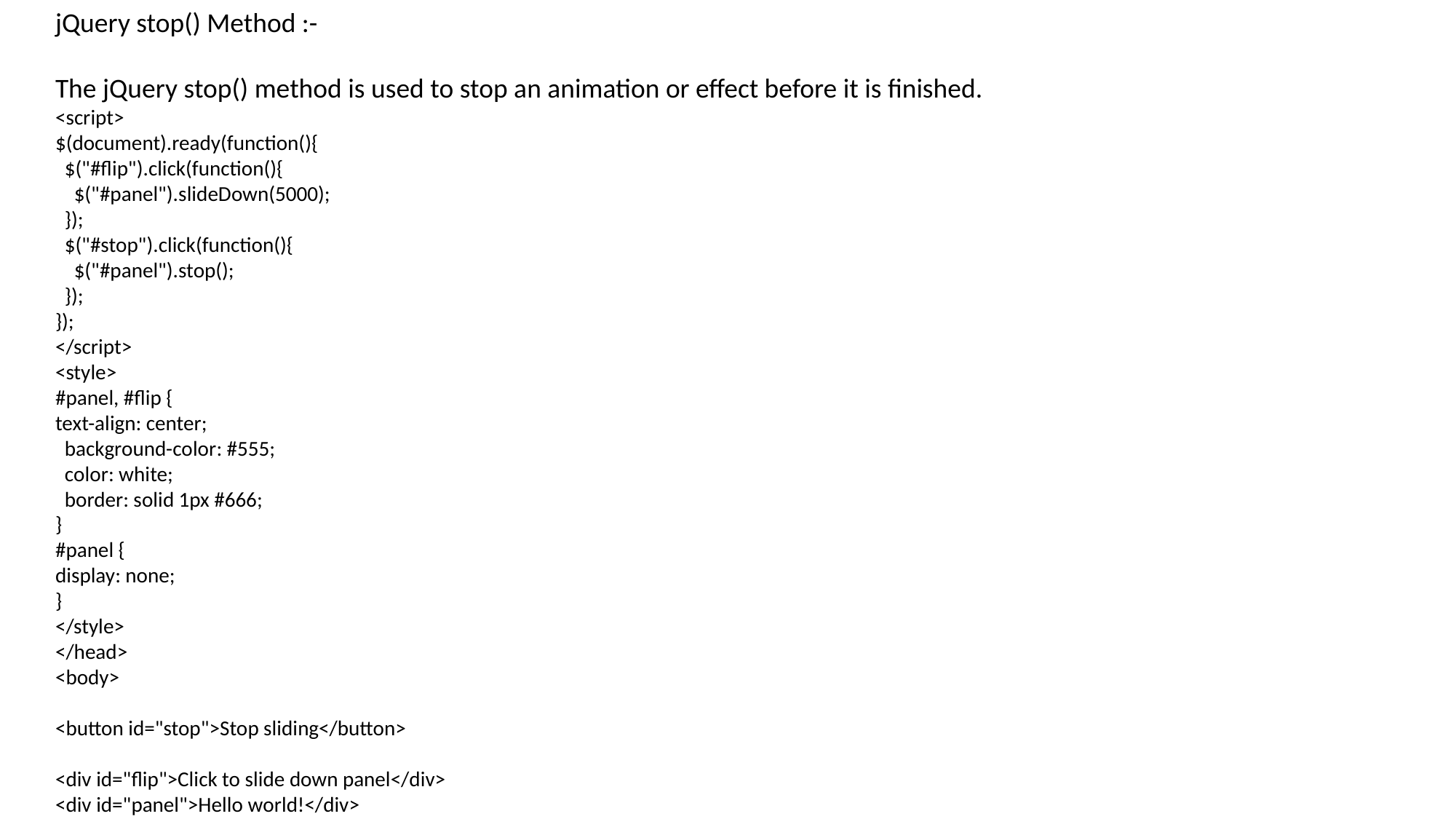

jQuery stop() Method :-

The jQuery stop() method is used to stop an animation or effect before it is finished.
<script>
$(document).ready(function(){
  $("#flip").click(function(){
    $("#panel").slideDown(5000);
  });
  $("#stop").click(function(){
    $("#panel").stop();
  });
});
</script>
<style>
#panel, #flip {
text-align: center;
  background-color: #555;
  color: white;
  border: solid 1px #666;
}
#panel {
display: none;
}
</style>
</head>
<body>

<button id="stop">Stop sliding</button>

<div id="flip">Click to slide down panel</div>
<div id="panel">Hello world!</div>

</body>